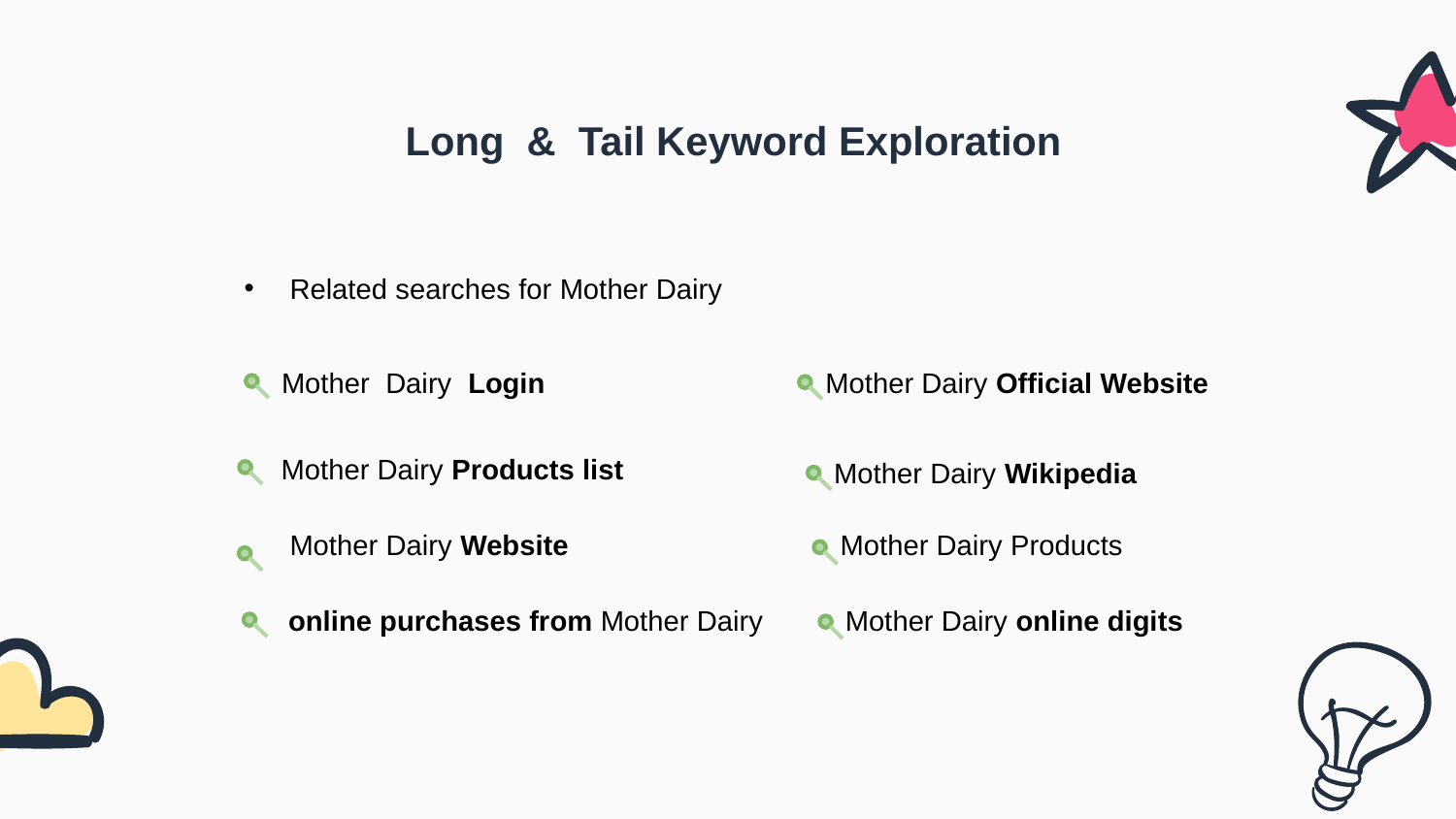

# Long  &  Tail Keyword Exploration
Related searches for Mother Dairy

Mother Dairy Official Website
 Mother  Dairy  Login

  Mother Dairy Products list
Mother Dairy Wikipedia

Mother Dairy Website
Mother Dairy Products

Mother Dairy online digits
online purchases from Mother Dairy